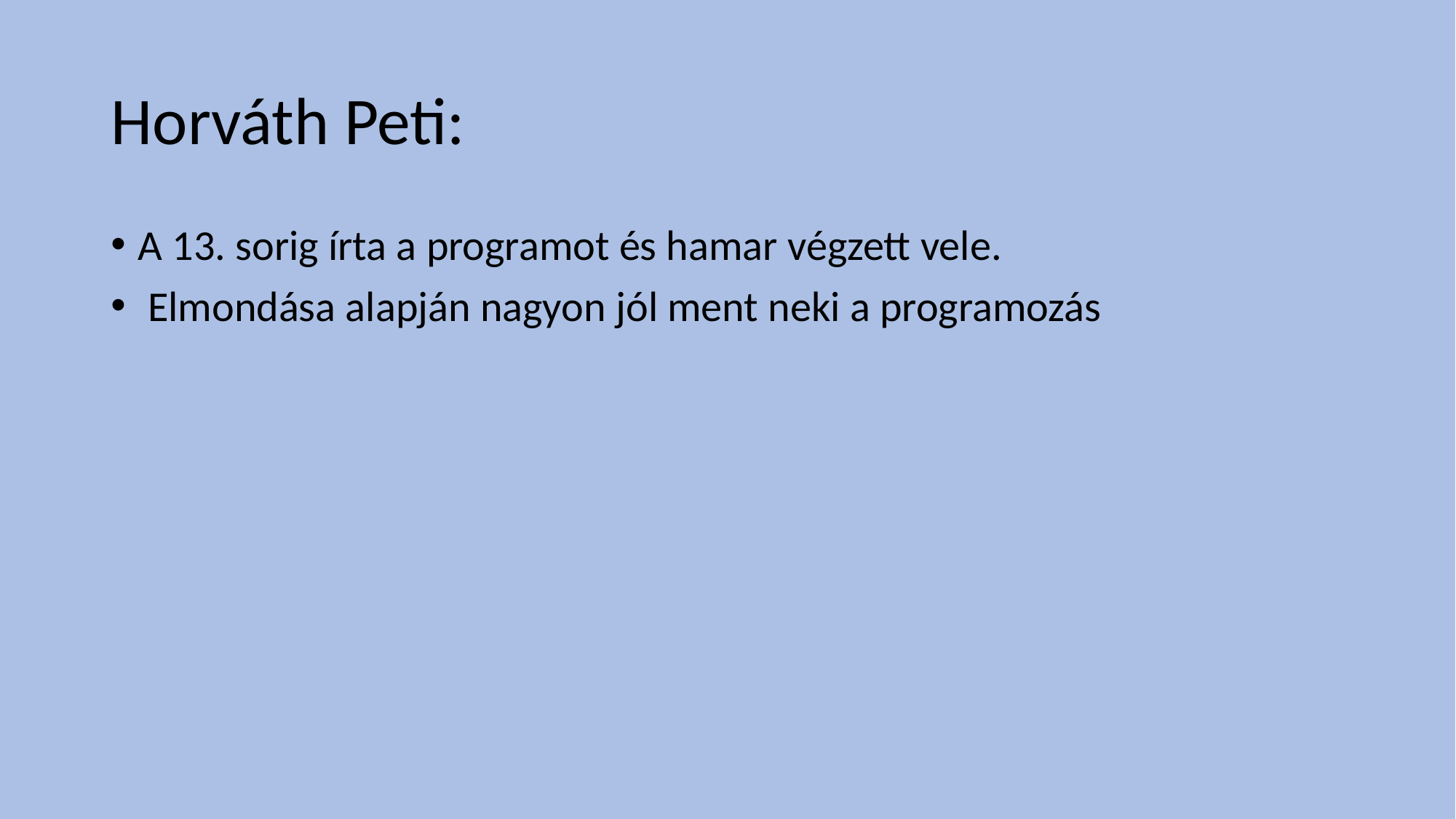

# Horváth Peti:
A 13. sorig írta a programot és hamar végzett vele.
 Elmondása alapján nagyon jól ment neki a programozás